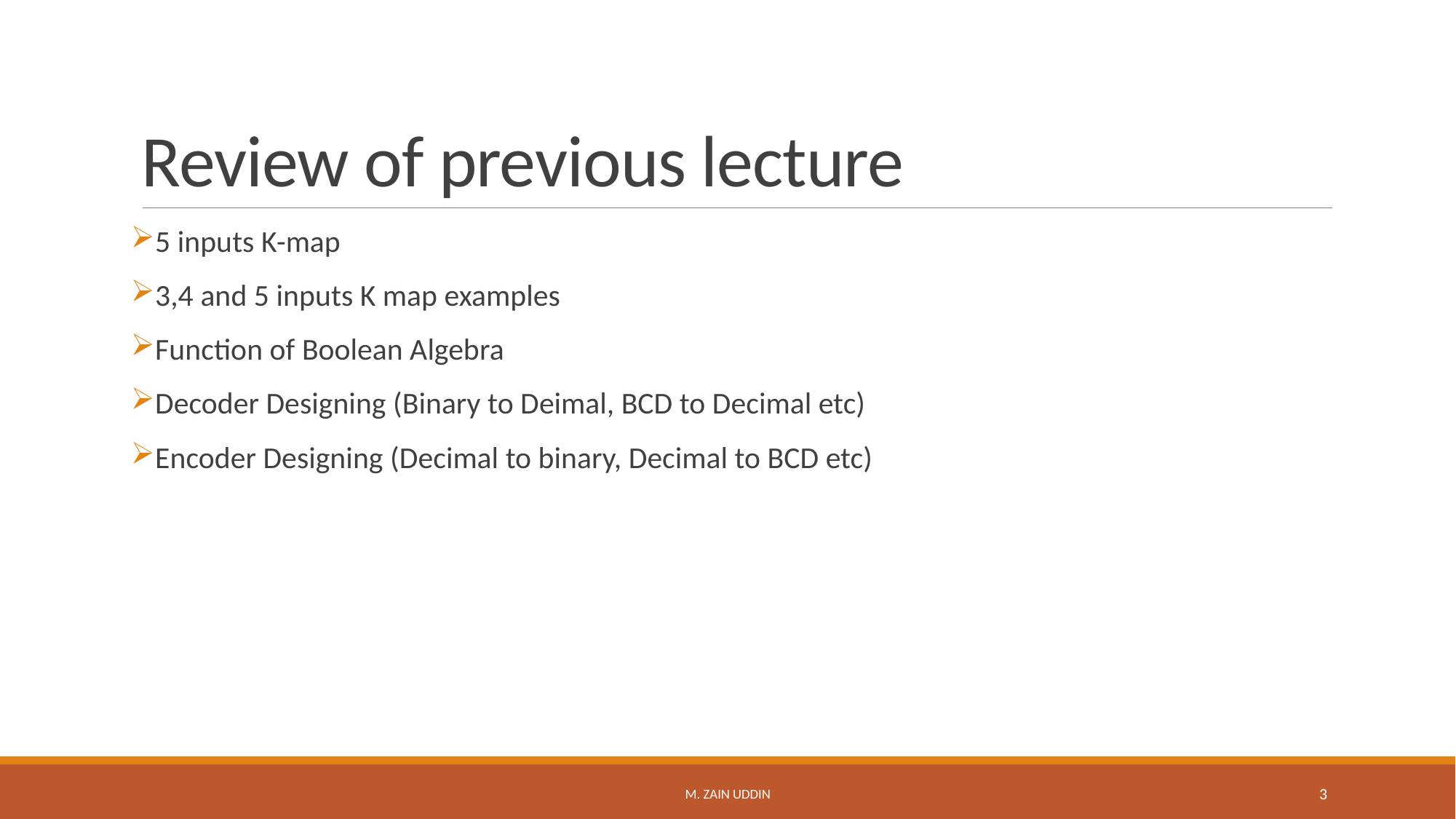

# Review of previous lecture
5 inputs K-map
3,4 and 5 inputs K map examples
Function of Boolean Algebra
Decoder Designing (Binary to Deimal, BCD to Decimal etc)
Encoder Designing (Decimal to binary, Decimal to BCD etc)

M. Zain Uddin
3